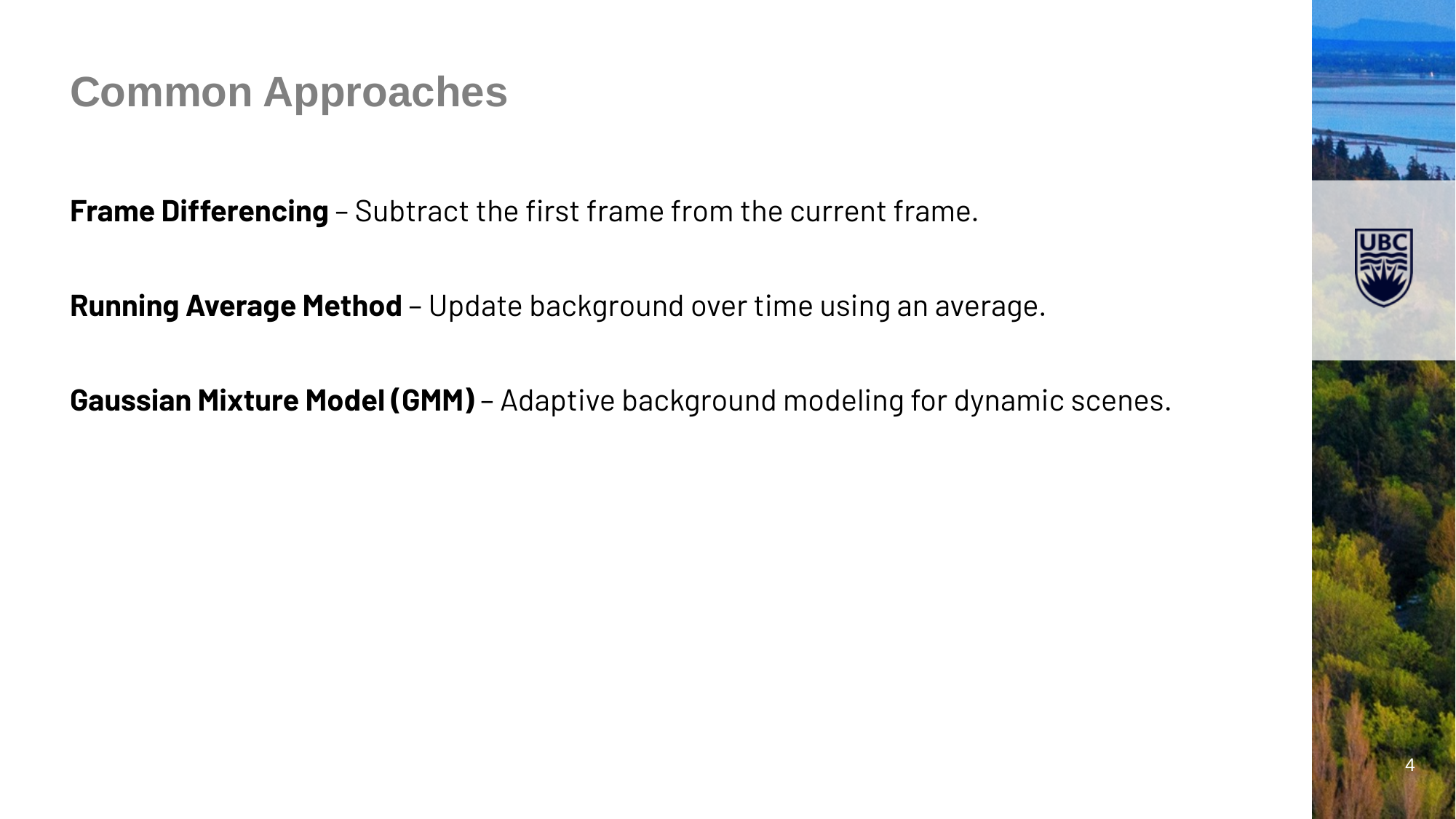

# Common Approaches
Frame Differencing – Subtract the first frame from the current frame.
Running Average Method – Update background over time using an average.
Gaussian Mixture Model (GMM) – Adaptive background modeling for dynamic scenes.